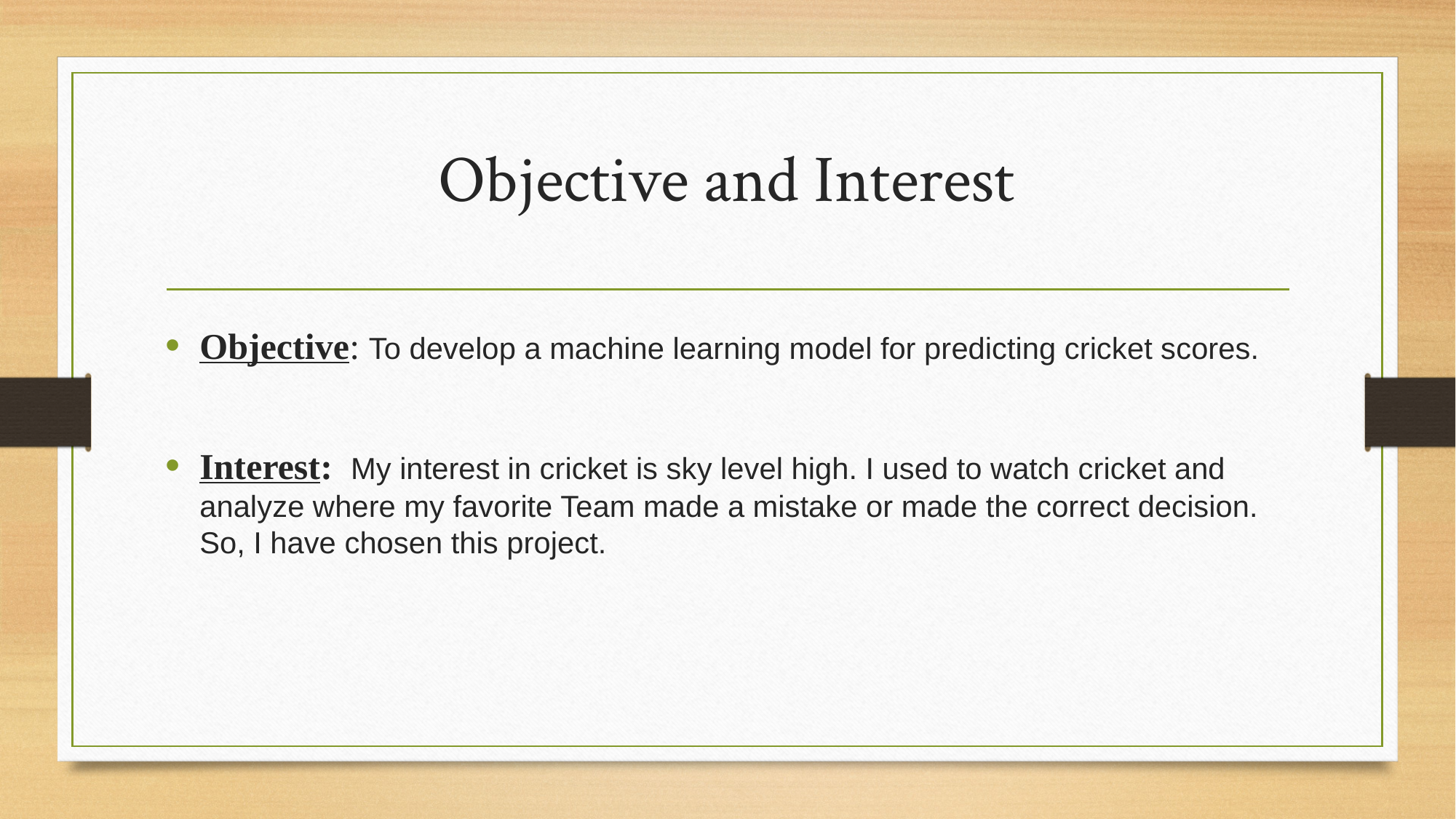

# Objective and Interest

Objective: To develop a machine learning model for predicting cricket scores.

Interest:  My interest in cricket is sky level high. I used to watch cricket and analyze where my favorite Team made a mistake or made the correct decision. So, I have chosen this project.